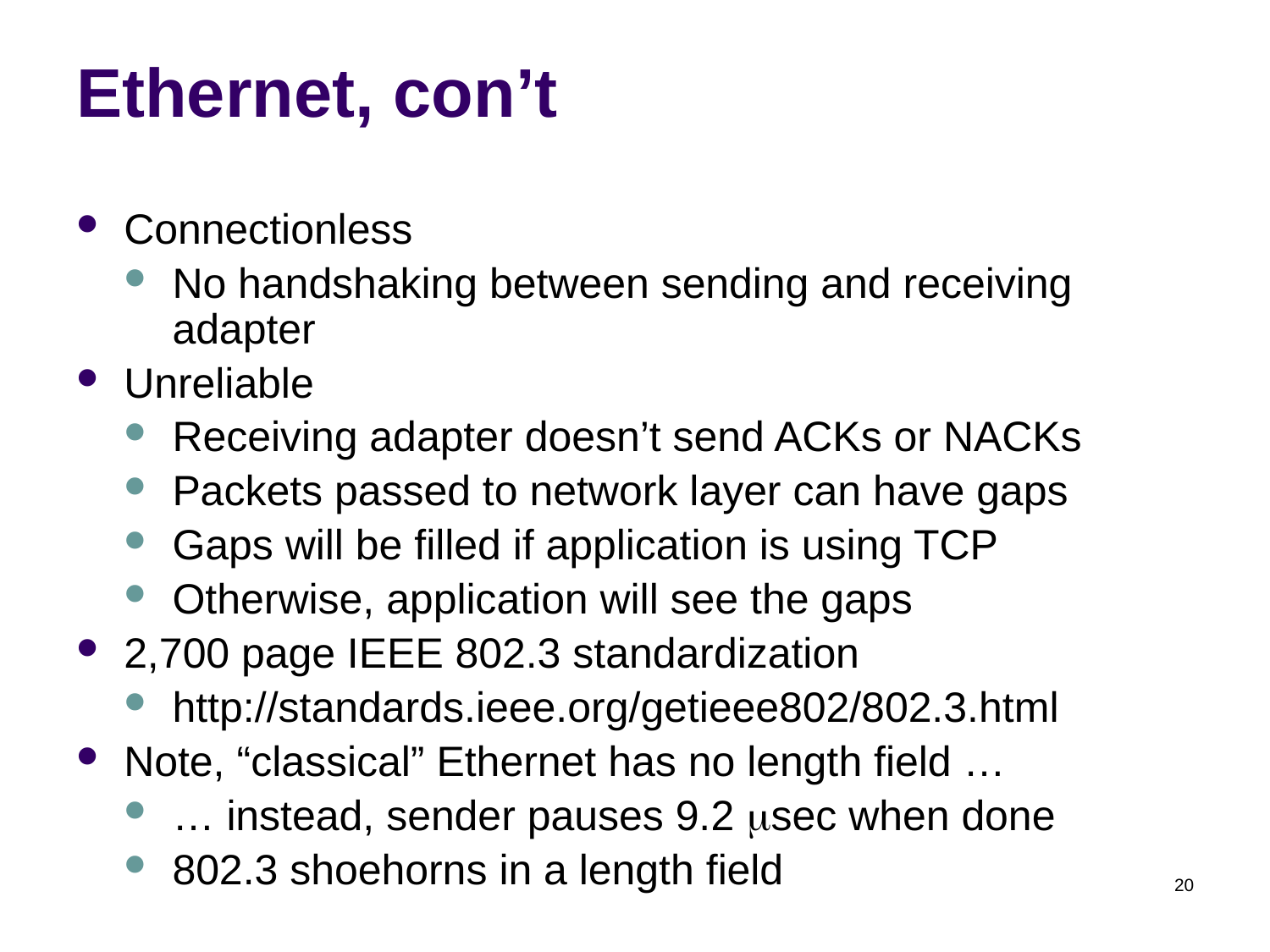

# Ethernet, con’t
Connectionless
No handshaking between sending and receiving adapter
Unreliable
Receiving adapter doesn’t send ACKs or NACKs
Packets passed to network layer can have gaps
Gaps will be filled if application is using TCP
Otherwise, application will see the gaps
2,700 page IEEE 802.3 standardization
http://standards.ieee.org/getieee802/802.3.html
Note, “classical” Ethernet has no length field …
… instead, sender pauses 9.2 μsec when done
802.3 shoehorns in a length field
20